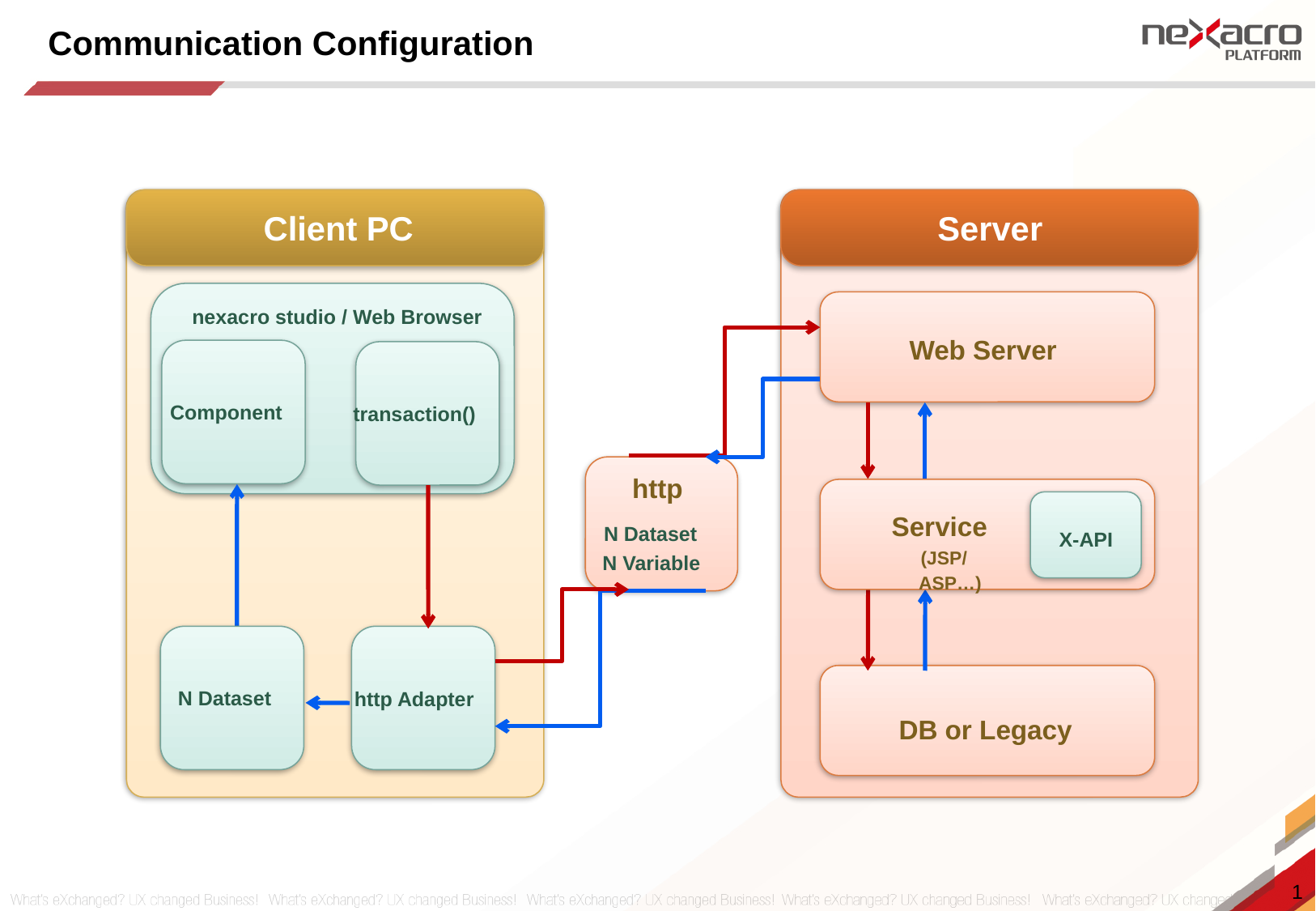

Communication Configuration

Server
Client PC

nexacro studio / Web Browser
Web Server

Component
transaction()

http

Service
N Dataset
X-API
(JSP/ASP…)
N Variable

N Dataset
http Adapter
DB or Legacy